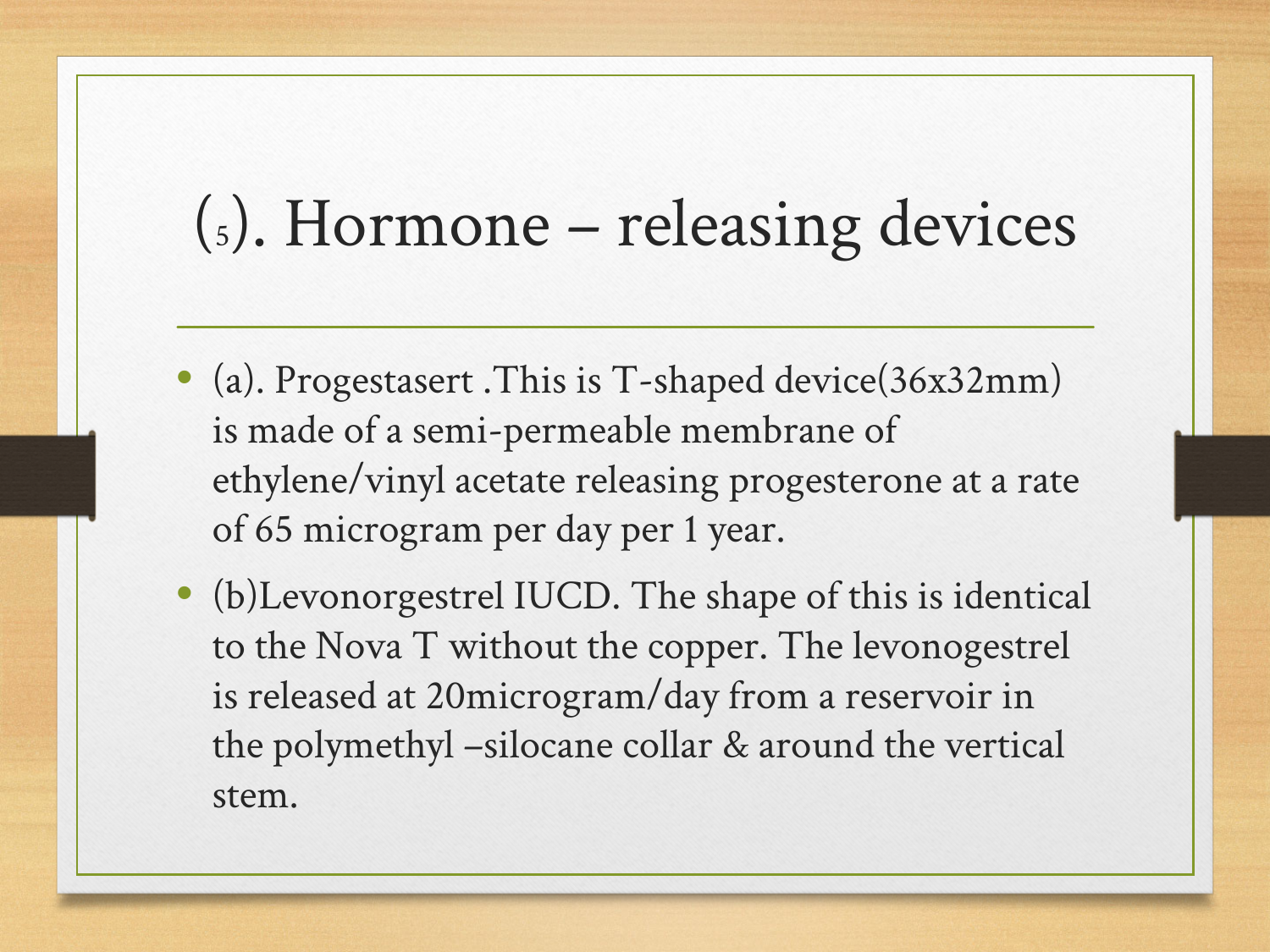

# (5). Hormone – releasing devices
(a). Progestasert .This is T-shaped device(36x32mm) is made of a semi-permeable membrane of ethylene/vinyl acetate releasing progesterone at a rate of 65 microgram per day per 1 year.
(b)Levonorgestrel IUCD. The shape of this is identical to the Nova T without the copper. The levonogestrel is released at 20microgram/day from a reservoir in the polymethyl –silocane collar & around the vertical stem.